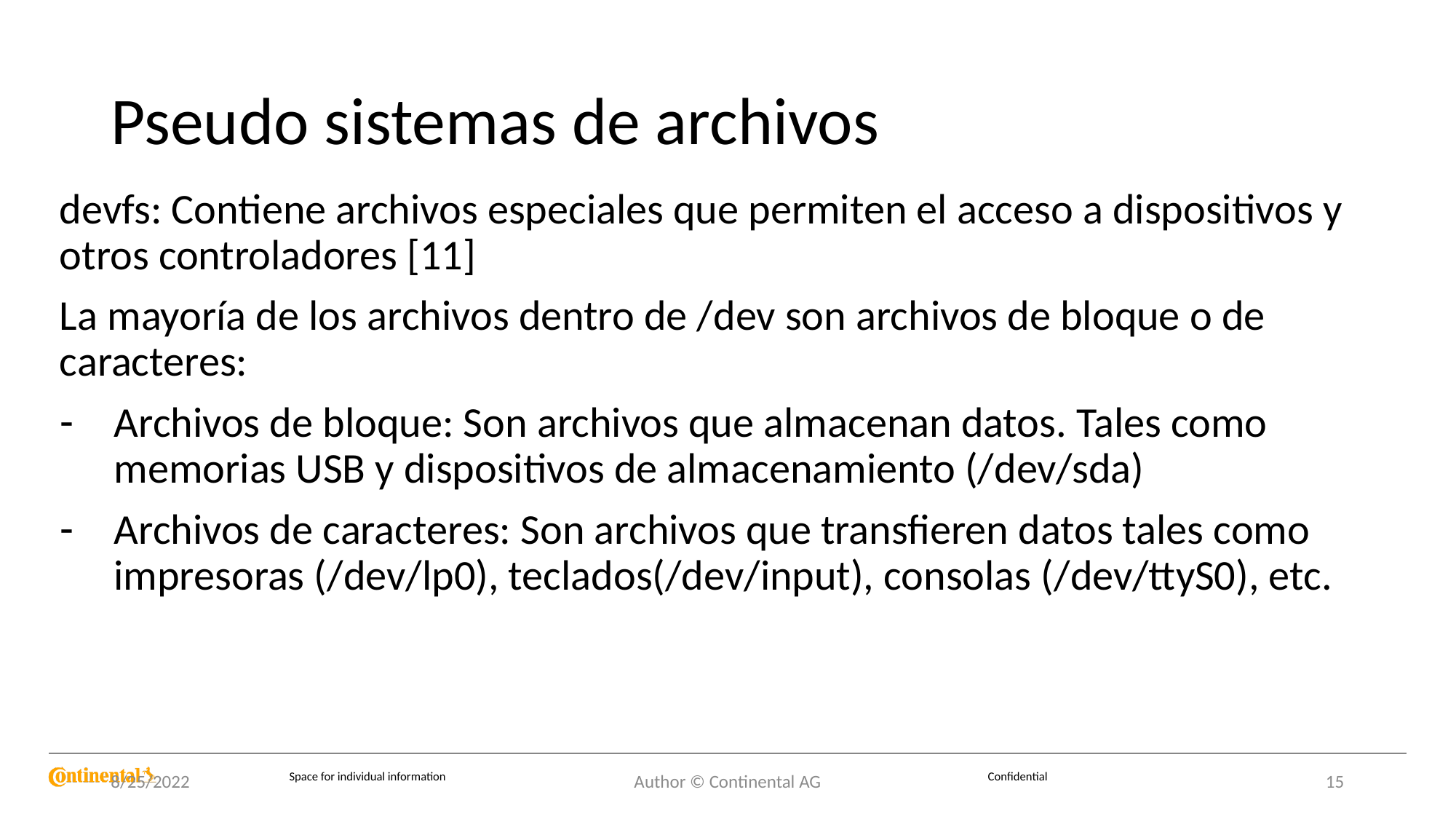

# Pseudo sistemas de archivos
devfs: Contiene archivos especiales que permiten el acceso a dispositivos y otros controladores [11]
La mayoría de los archivos dentro de /dev son archivos de bloque o de caracteres:
Archivos de bloque: Son archivos que almacenan datos. Tales como memorias USB y dispositivos de almacenamiento (/dev/sda)
Archivos de caracteres: Son archivos que transfieren datos tales como impresoras (/dev/lp0), teclados(/dev/input), consolas (/dev/ttyS0), etc.
8/25/2022
Author © Continental AG
15